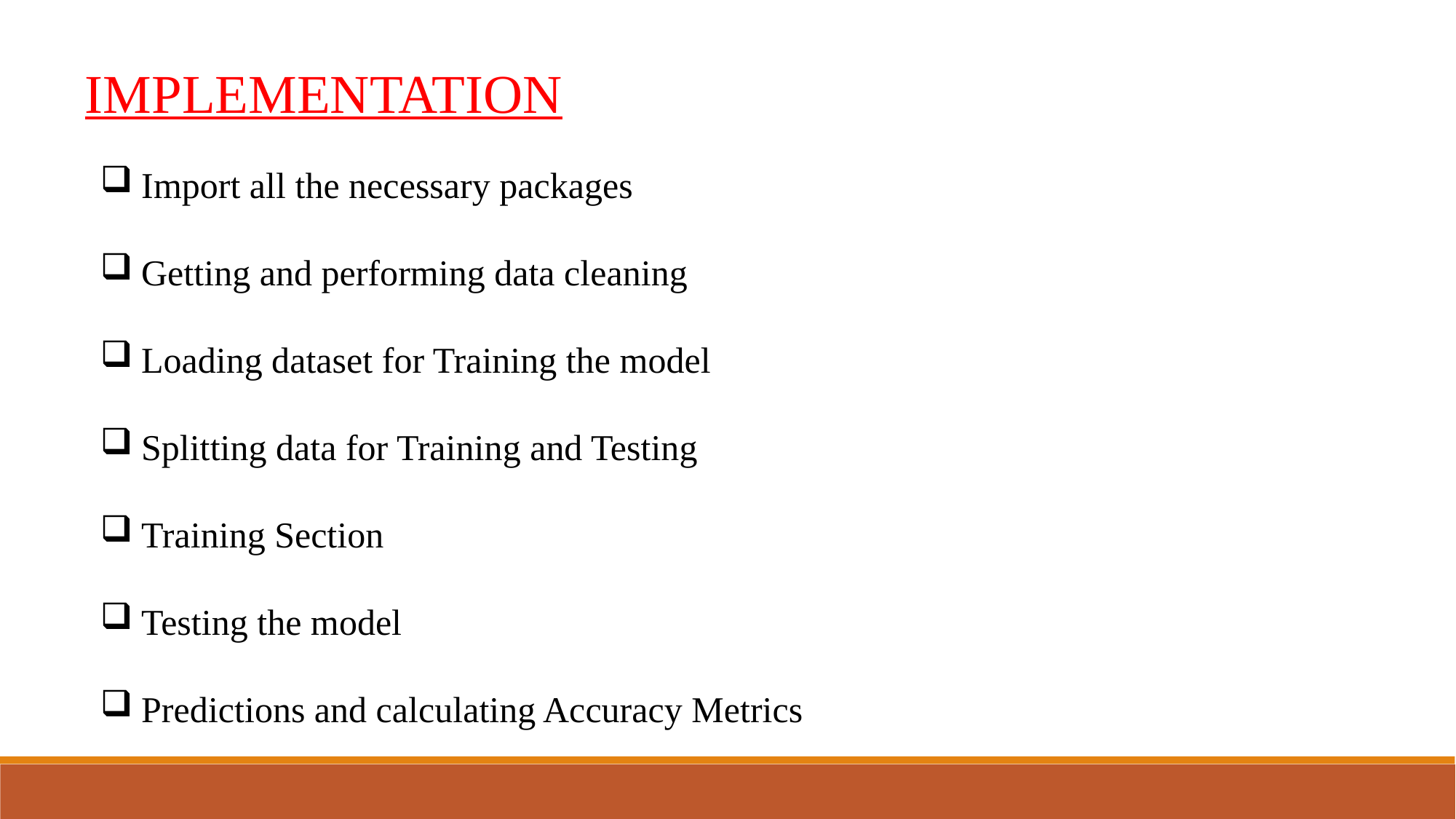

IMPLEMENTATION
Import all the necessary packages

Getting and performing data cleaning

Loading dataset for Training the model

Splitting data for Training and Testing

Training Section

Testing the model

Predictions and calculating Accuracy Metrics